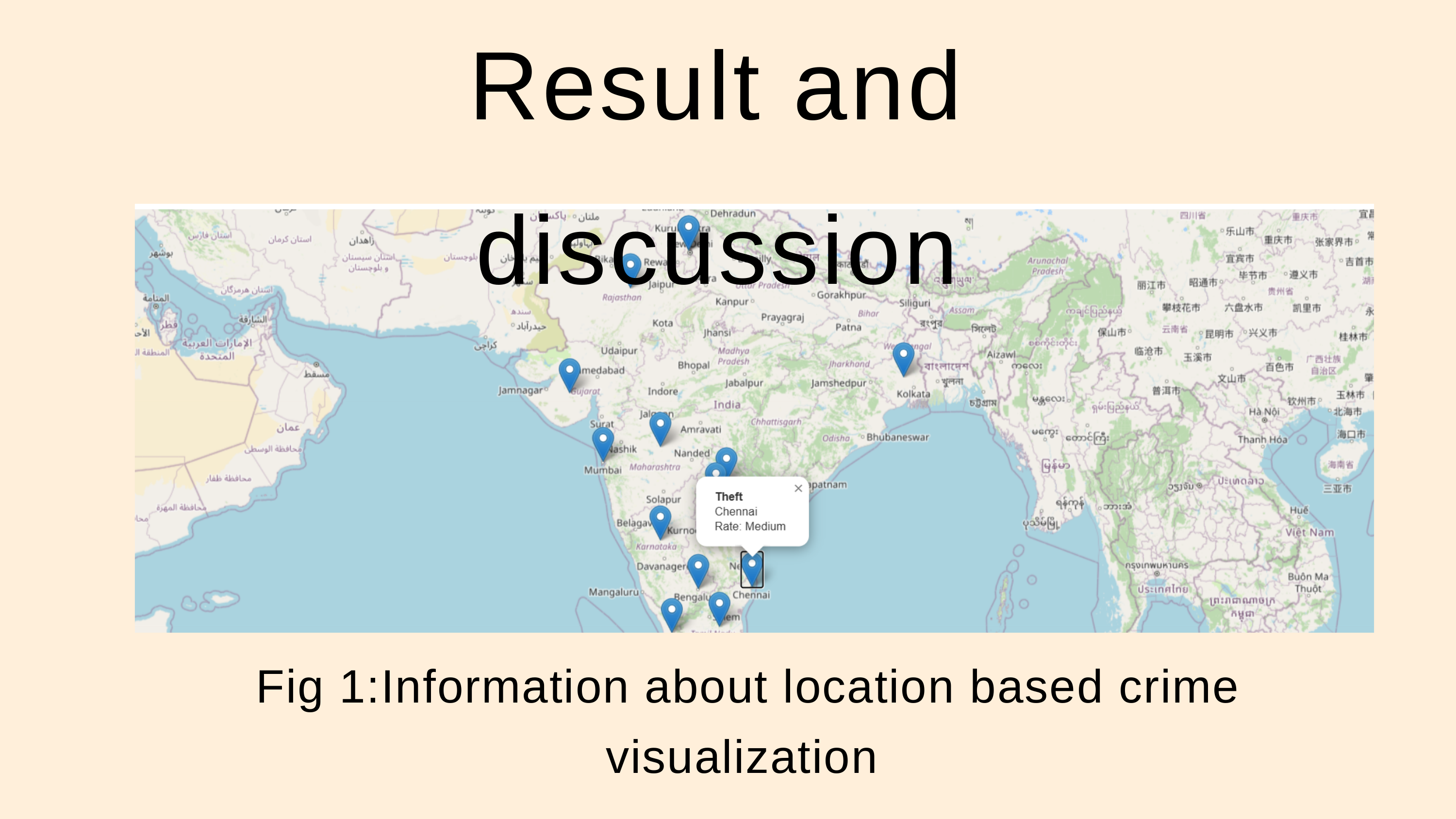

Result and discussion

 Fig 1:Information about location based crime visualization